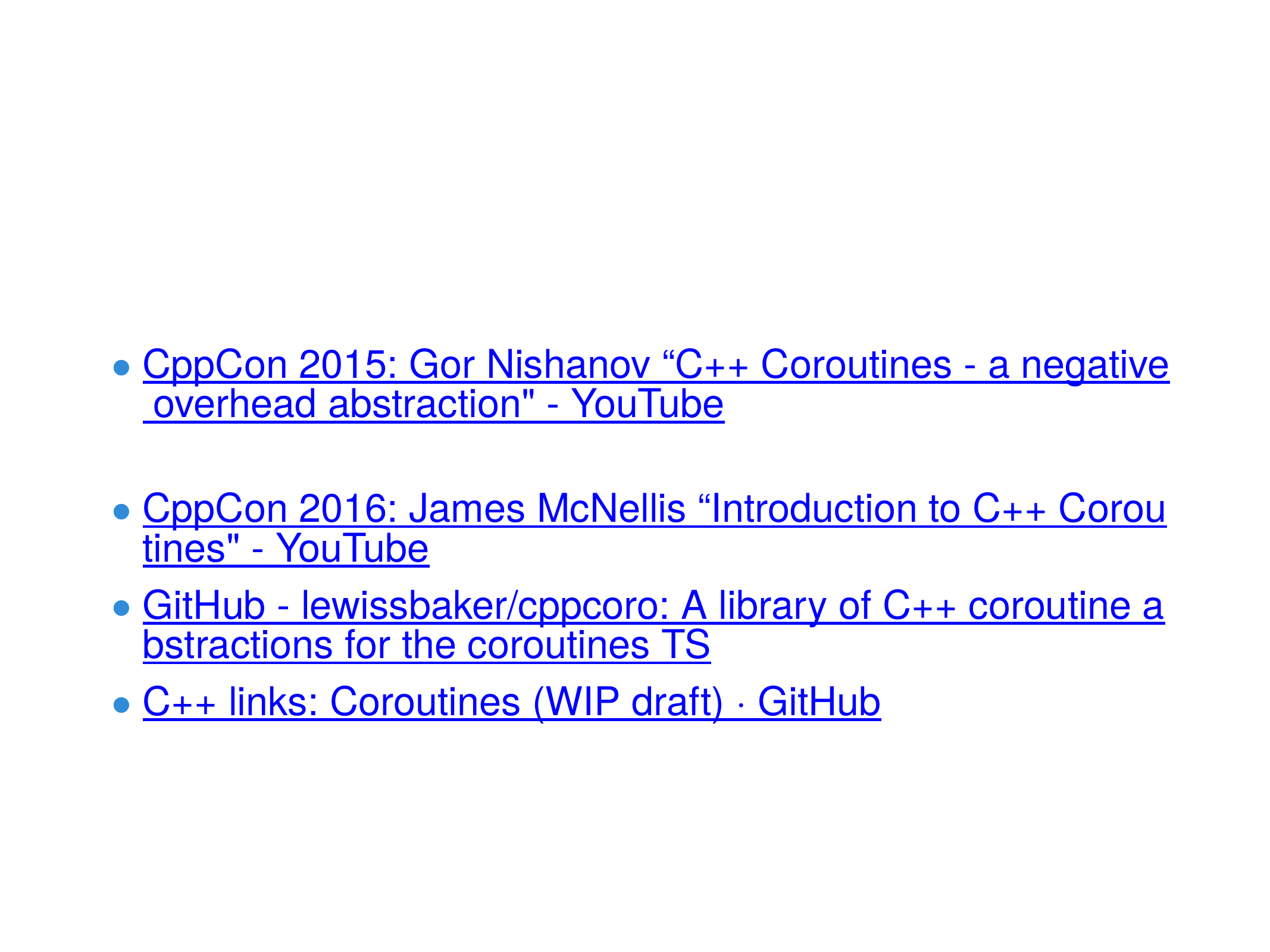

CppCon 2015: Gor Nishanov “C++ Coroutines - a negative overhead abstraction" - YouTube

CppCon 2016: James McNellis “Introduction to C++ Coroutines" - YouTube
GitHub - lewissbaker/cppcoro: A library of C++ coroutine abstractions for the coroutines TS
C++ links: Coroutines (WIP draft) · GitHub